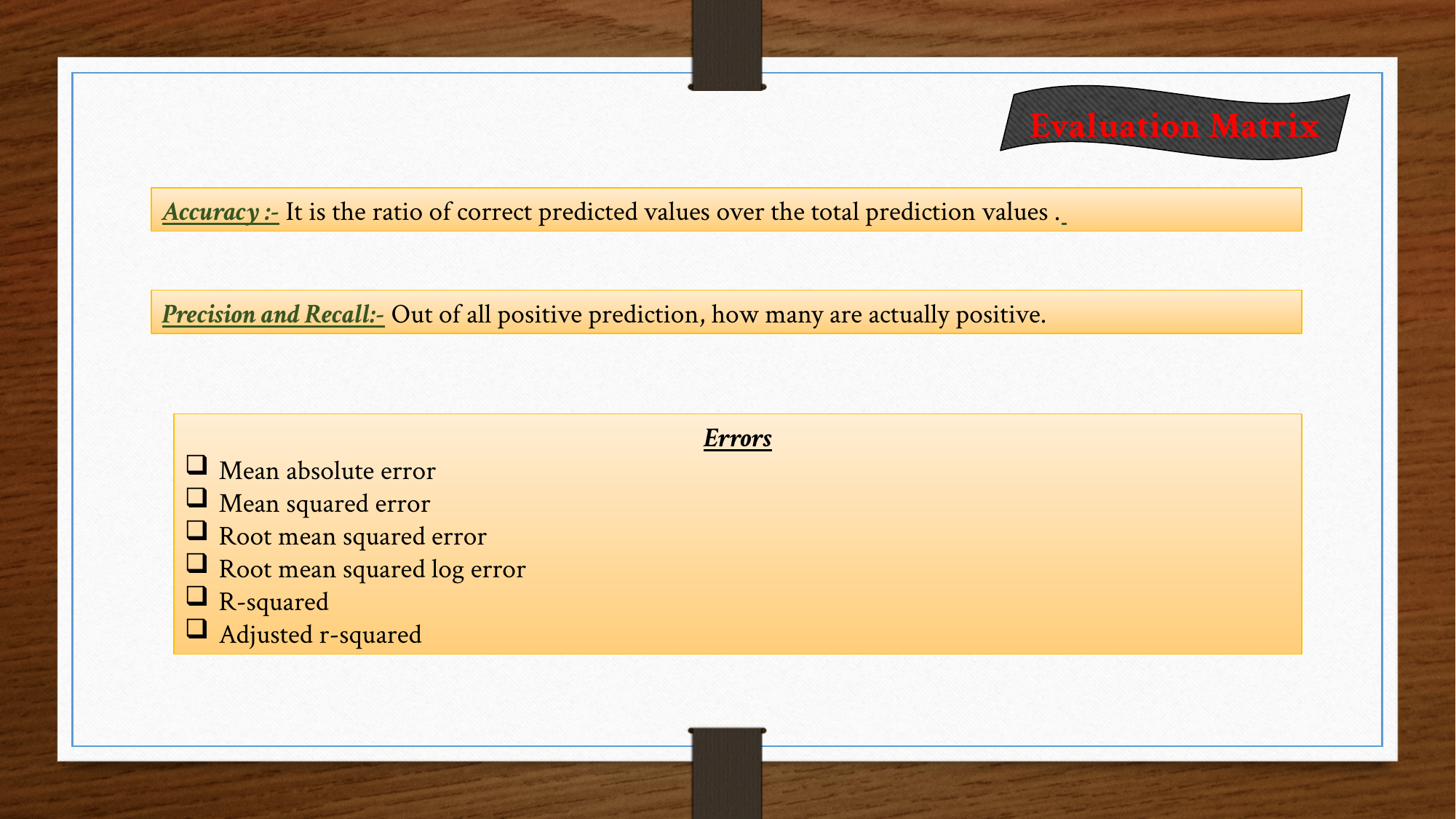

Evaluation Matrix
Accuracy :- It is the ratio of correct predicted values over the total prediction values .
Precision and Recall:- Out of all positive prediction, how many are actually positive.
Errors
Mean absolute error
Mean squared error
Root mean squared error
Root mean squared log error
R-squared
Adjusted r-squared